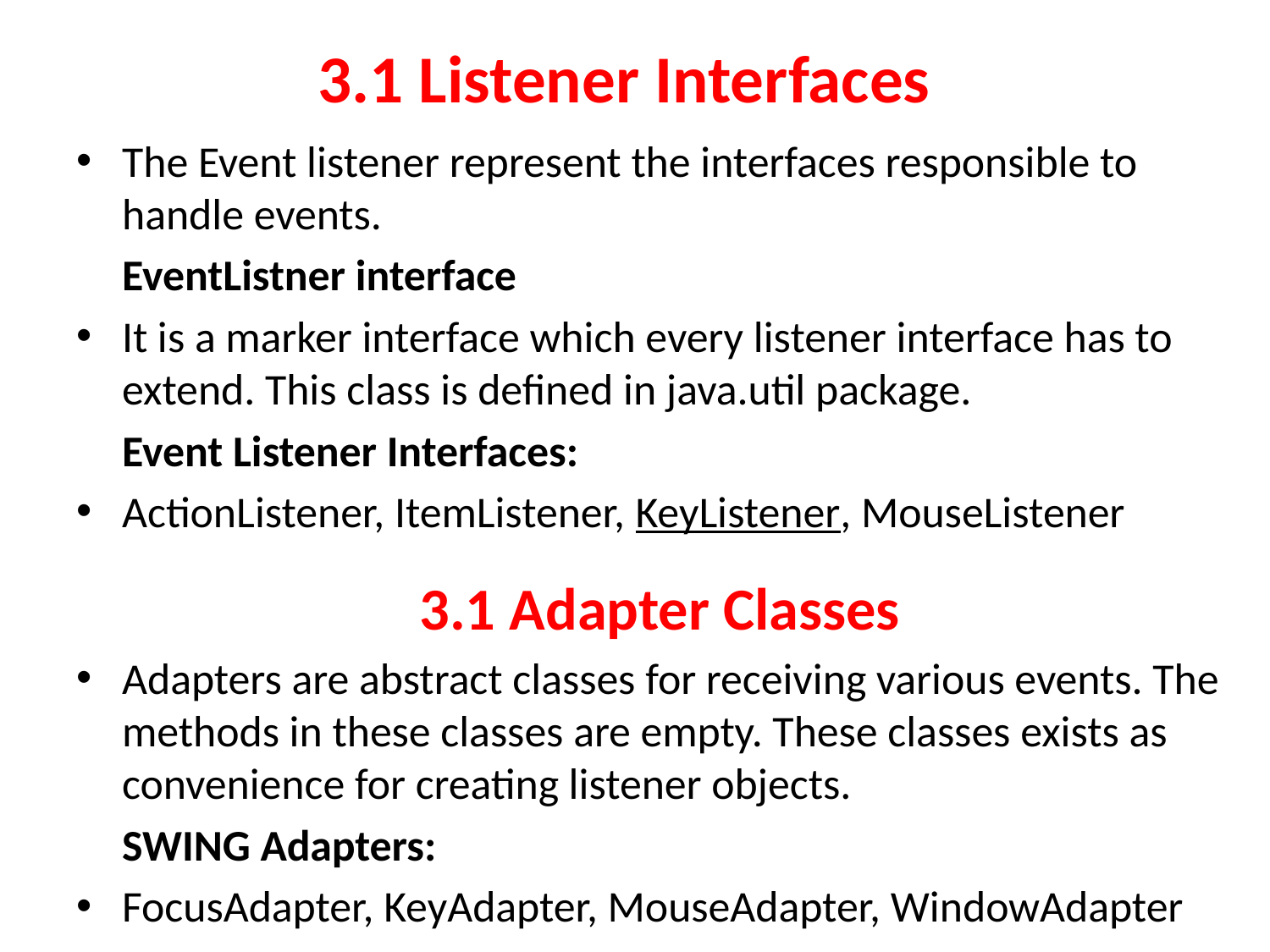

# 3.1 Listener Interfaces
The Event listener represent the interfaces responsible to handle events.
	EventListner interface
It is a marker interface which every listener interface has to extend. This class is defined in java.util package.
	Event Listener Interfaces:
ActionListener, ItemListener, KeyListener, MouseListener

3.1 Adapter Classes
Adapters are abstract classes for receiving various events. The methods in these classes are empty. These classes exists as convenience for creating listener objects.
	SWING Adapters:
FocusAdapter, KeyAdapter, MouseAdapter, WindowAdapter